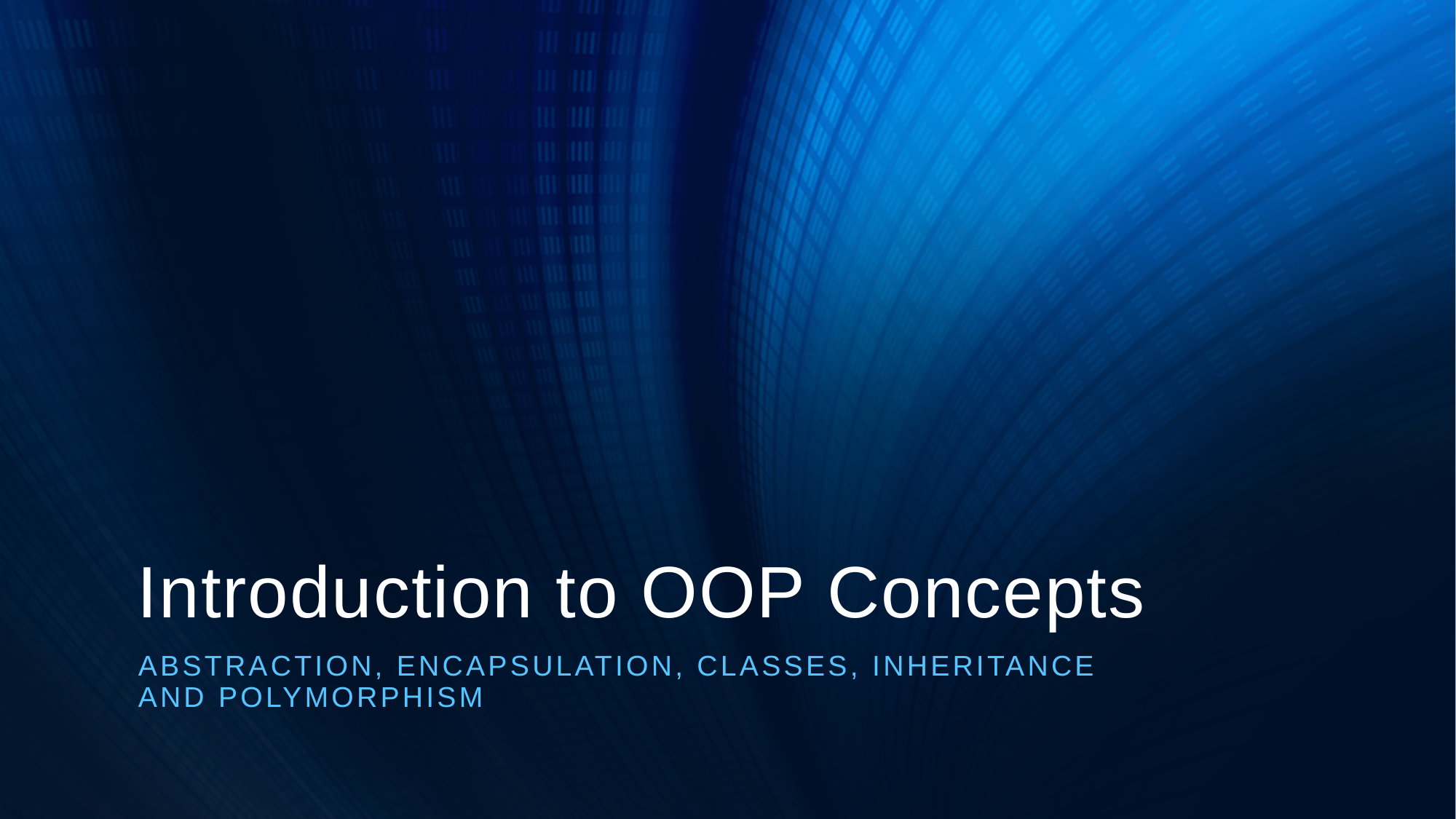

# Introduction to OOP Concepts
Abstraction, Encapsulation, Classes, Inheritance and polymorphism